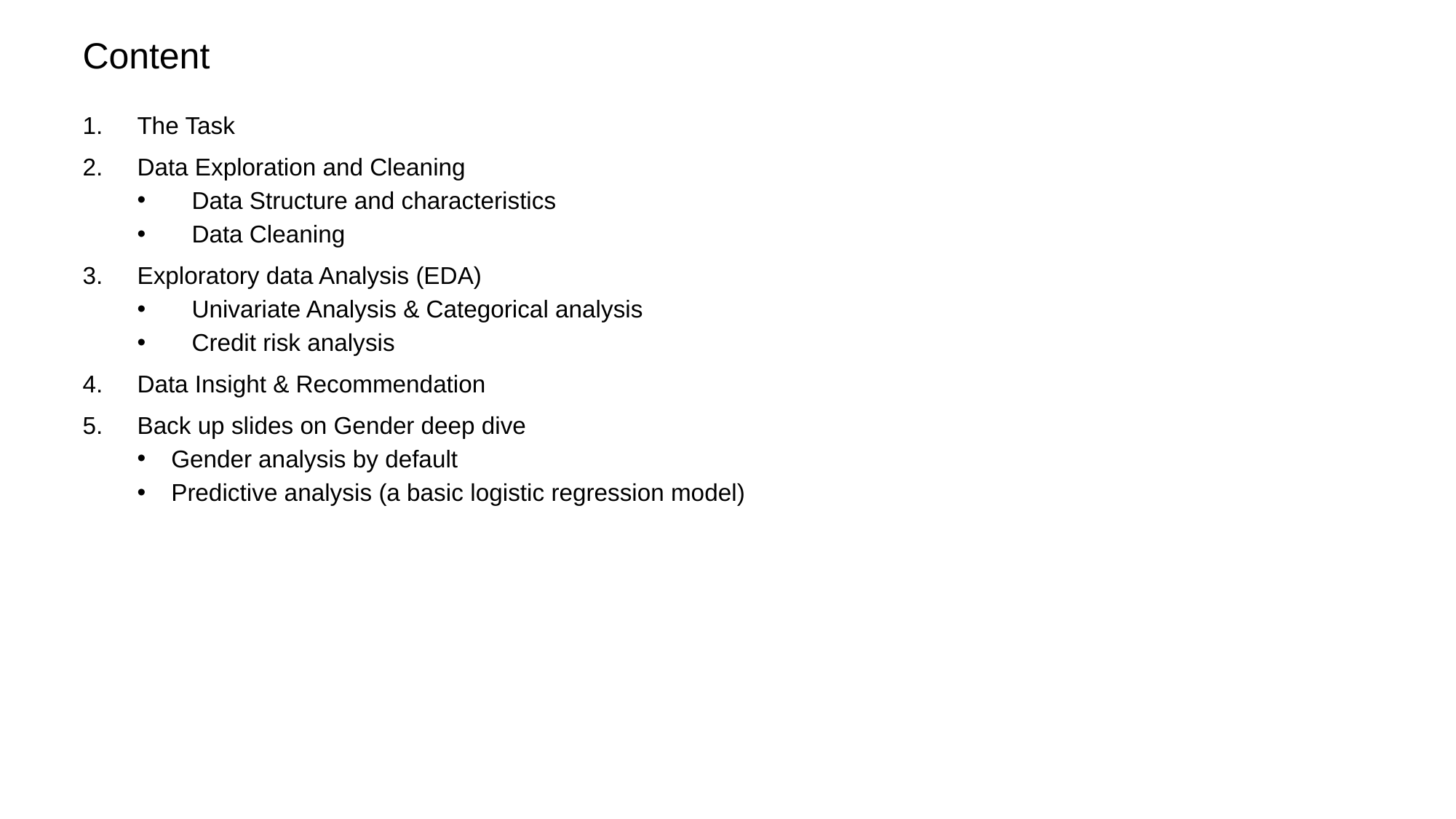

# Content
The Task
Data Exploration and Cleaning
Data Structure and characteristics
Data Cleaning
Exploratory data Analysis (EDA)
Univariate Analysis & Categorical analysis
Credit risk analysis
Data Insight & Recommendation
Back up slides on Gender deep dive
Gender analysis by default
Predictive analysis (a basic logistic regression model)